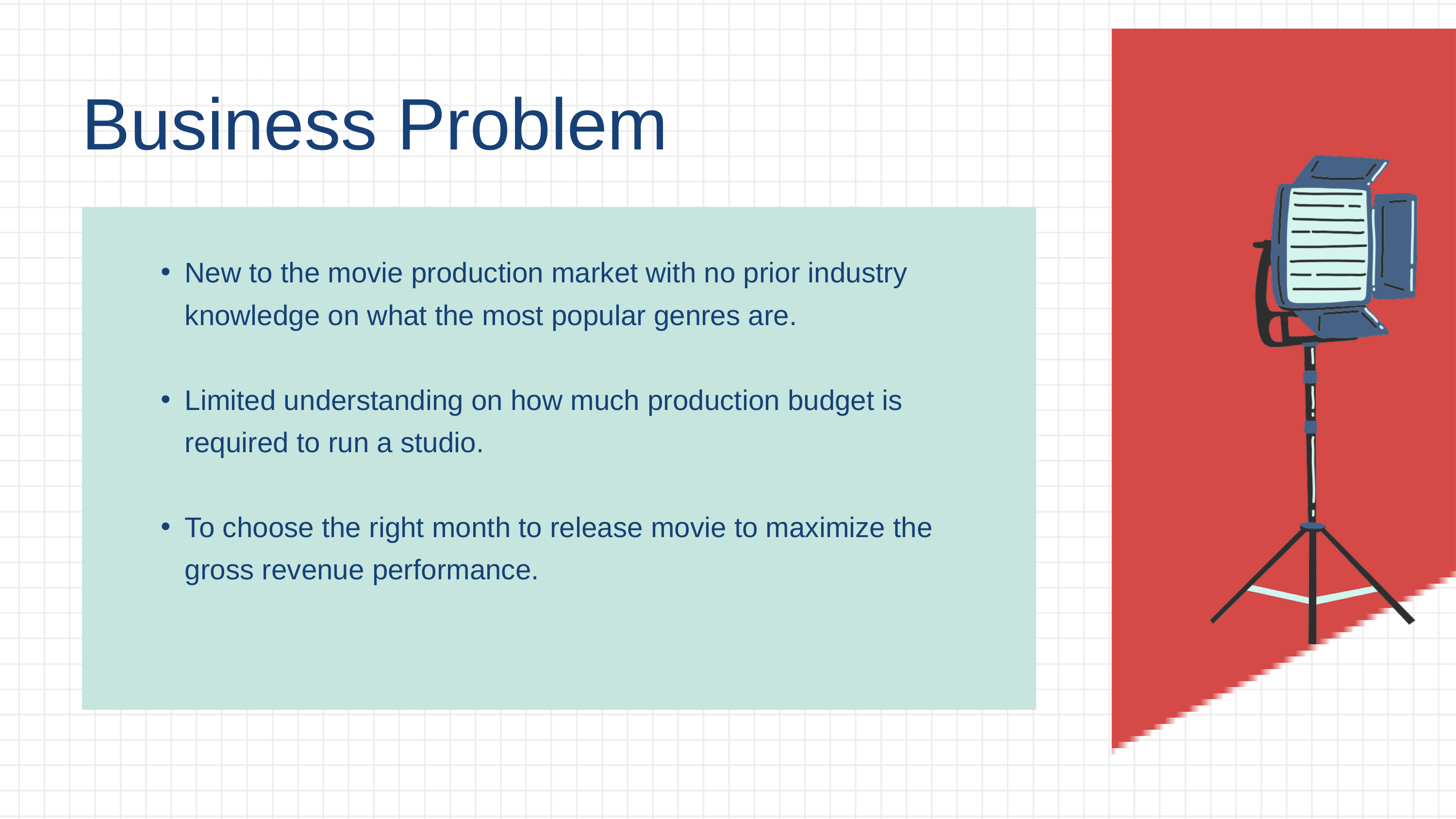

Business Problem

New to the movie production market with no prior industry knowledge on what the most popular genres are.

Limited understanding on how much production budget is required to run a studio.

To choose the right month to release movie to maximize the gross revenue performance.